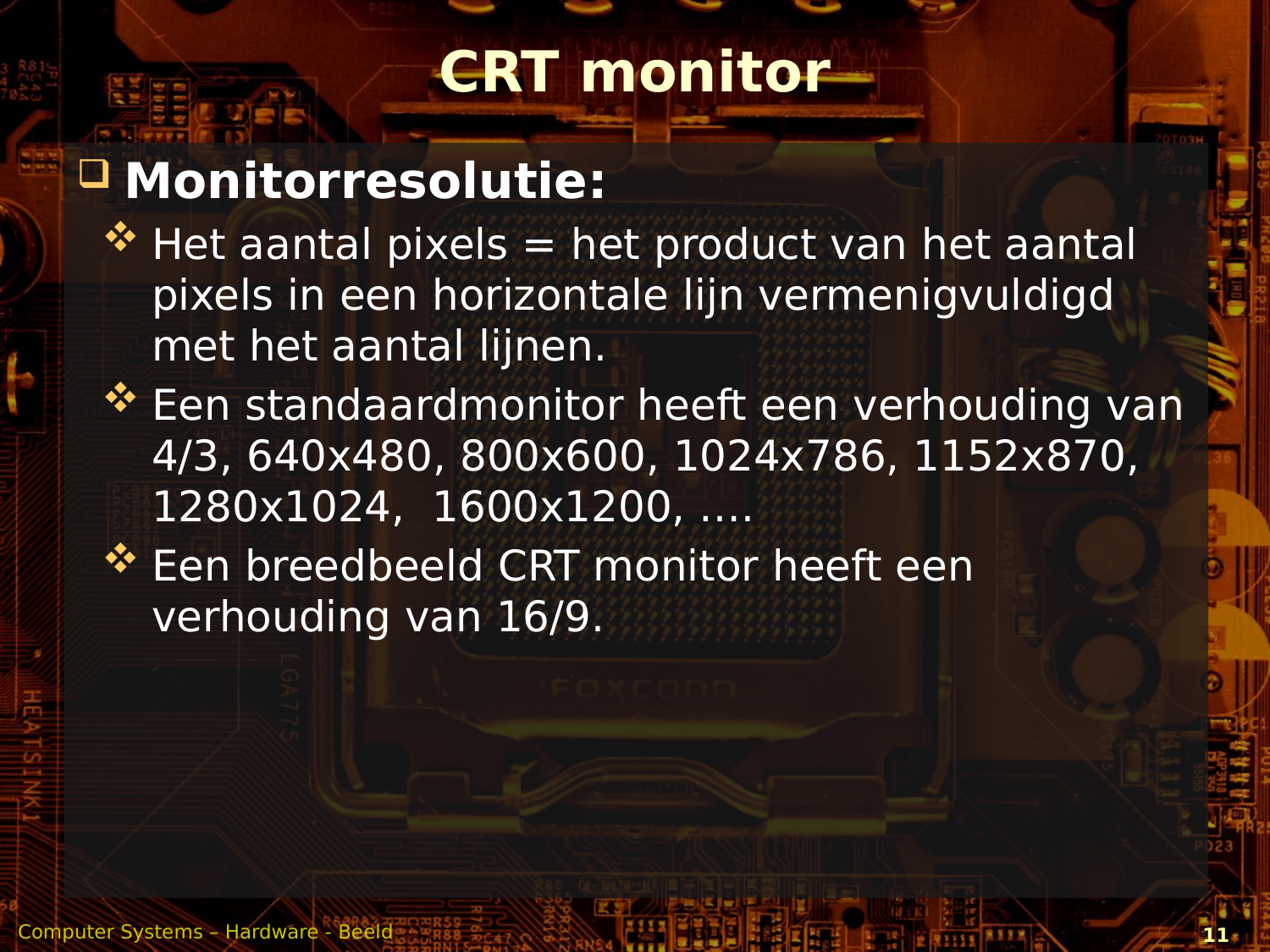

# CRT monitor
Monitorresolutie:
Het aantal pixels = het product van het aantal pixels in een horizontale lijn vermenigvuldigd met het aantal lijnen.
Een standaardmonitor heeft een verhouding van 4/3, 640x480, 800x600, 1024x786, 1152x870, 1280x1024,  1600x1200, ….
Een breedbeeld CRT monitor heeft een verhouding van 16/9.